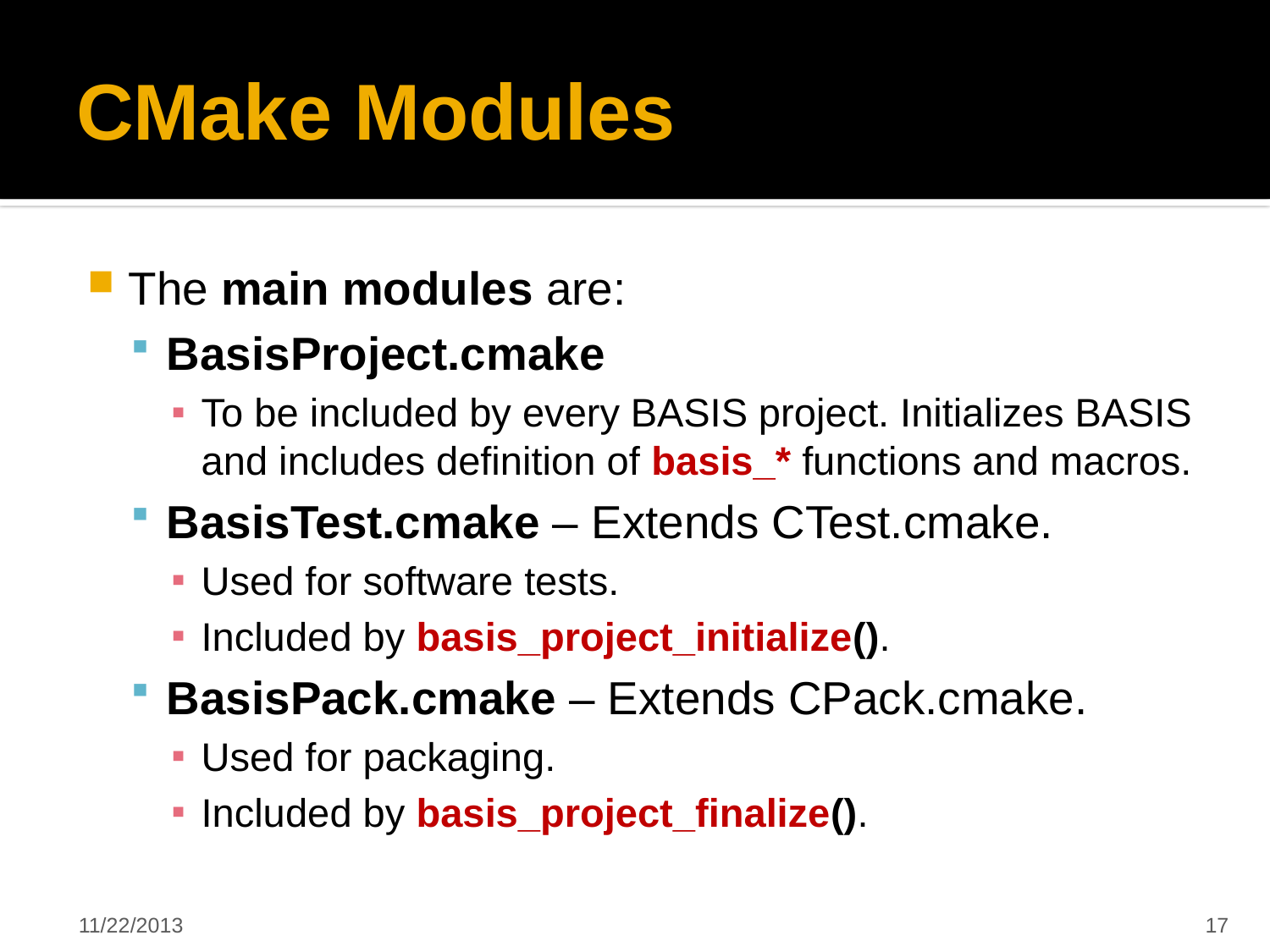

# CMake Modules
The main modules are:
BasisProject.cmake
To be included by every BASIS project. Initializes BASIS and includes definition of basis_* functions and macros.
BasisTest.cmake – Extends CTest.cmake.
Used for software tests.
Included by basis_project_initialize().
BasisPack.cmake – Extends CPack.cmake.
Used for packaging.
Included by basis_project_finalize().
11/22/2013
17